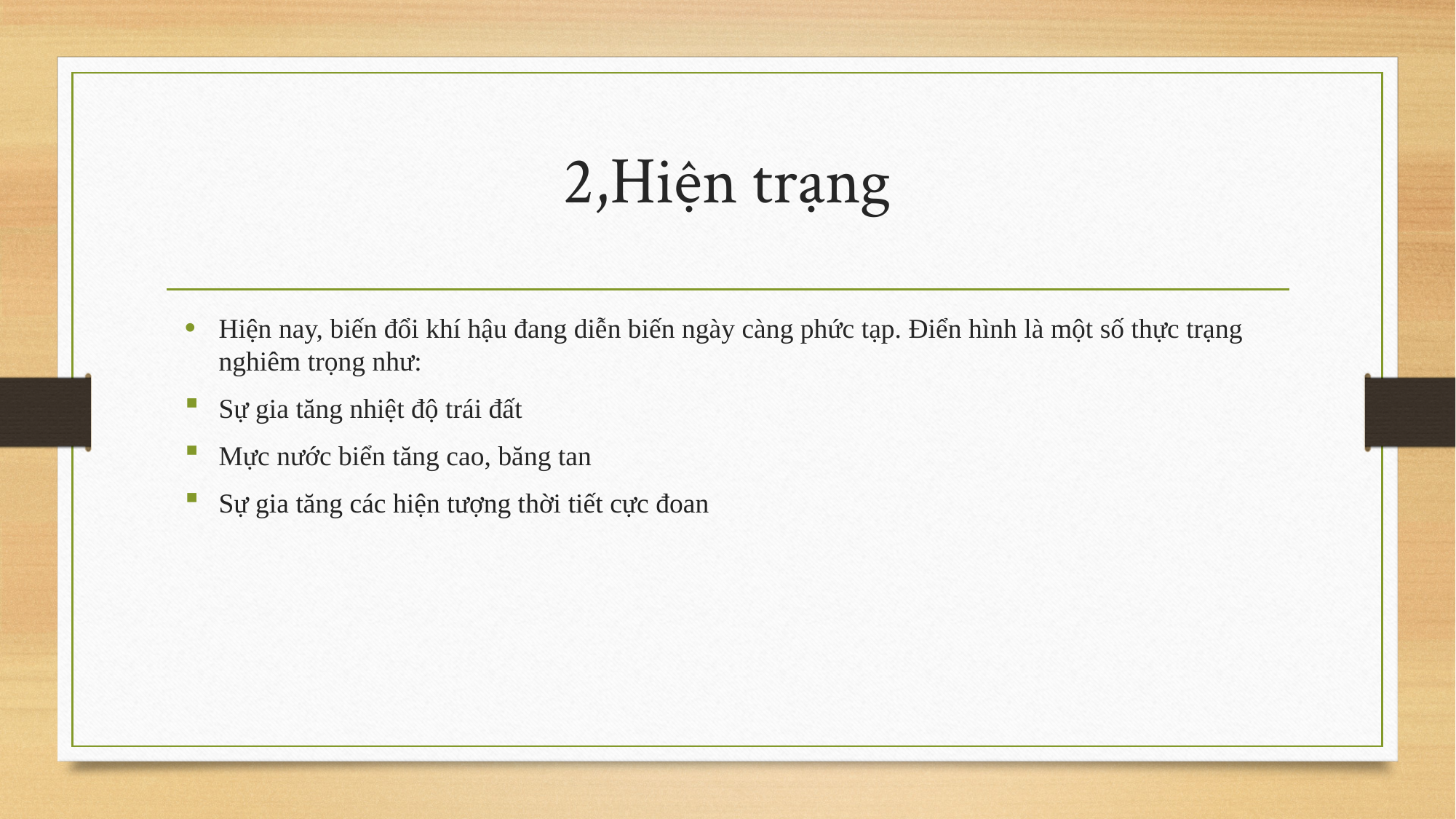

# 2,Hiện trạng
Hiện nay, biến đổi khí hậu đang diễn biến ngày càng phức tạp. Điển hình là một số thực trạng nghiêm trọng như:
Sự gia tăng nhiệt độ trái đất
Mực nước biển tăng cao, băng tan
Sự gia tăng các hiện tượng thời tiết cực đoan